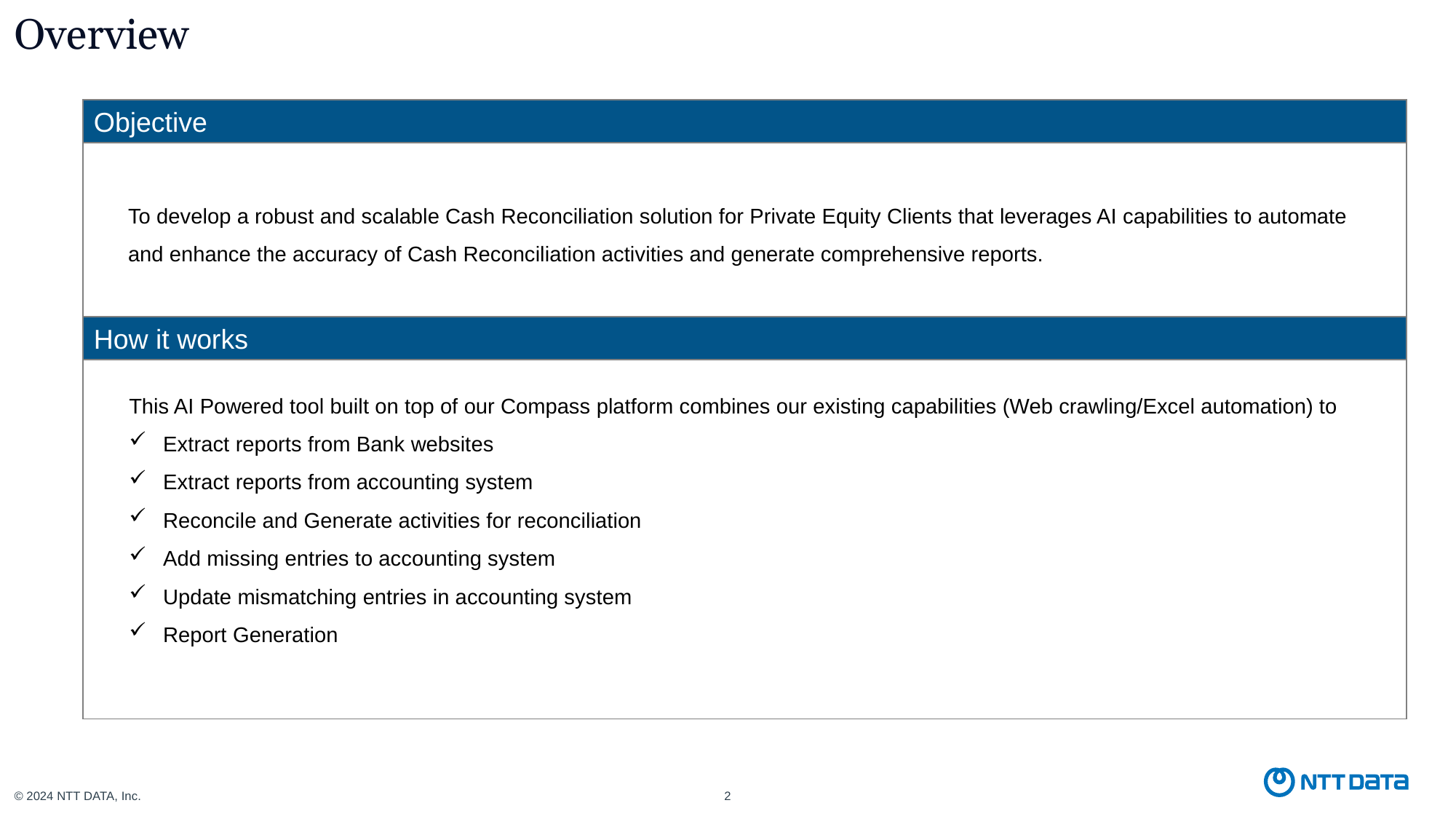

# Overview

Objective
To develop a robust and scalable Cash Reconciliation solution for Private Equity Clients that leverages AI capabilities to automate and enhance the accuracy of Cash Reconciliation activities and generate comprehensive reports.
How it works
This AI Powered tool built on top of our Compass platform combines our existing capabilities (Web crawling/Excel automation) to
Extract reports from Bank websites
Extract reports from accounting system
Reconcile and Generate activities for reconciliation
Add missing entries to accounting system
Update mismatching entries in accounting system
Report Generation

© 2024 NTT DATA, Inc.
2